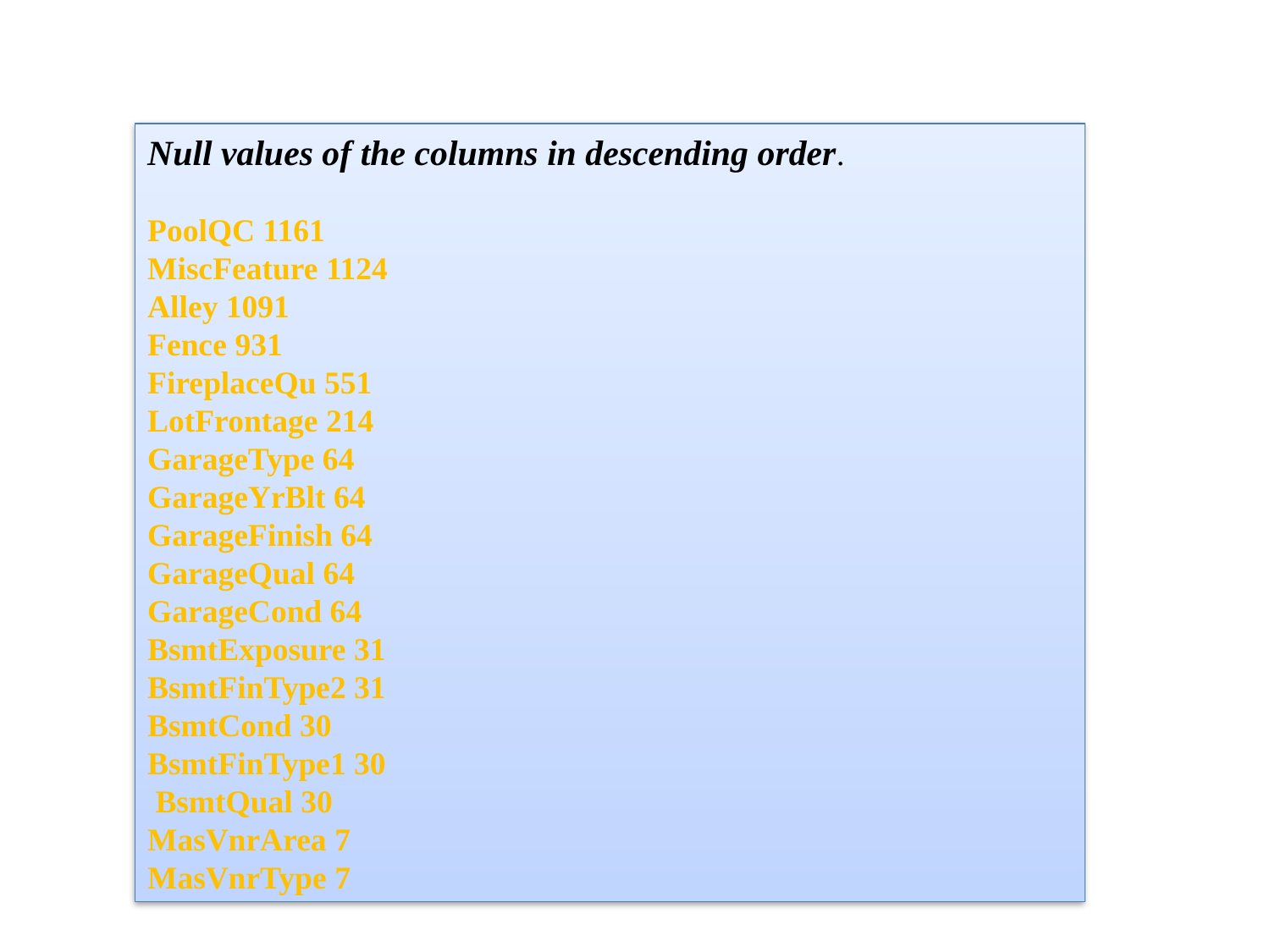

Null values of the columns in descending order.

PoolQC 1161
MiscFeature 1124
Alley 1091
Fence 931
FireplaceQu 551
LotFrontage 214
GarageType 64
GarageYrBlt 64
GarageFinish 64
GarageQual 64
GarageCond 64
BsmtExposure 31
BsmtFinType2 31
BsmtCond 30
BsmtFinType1 30
 BsmtQual 30
MasVnrArea 7
MasVnrType 7